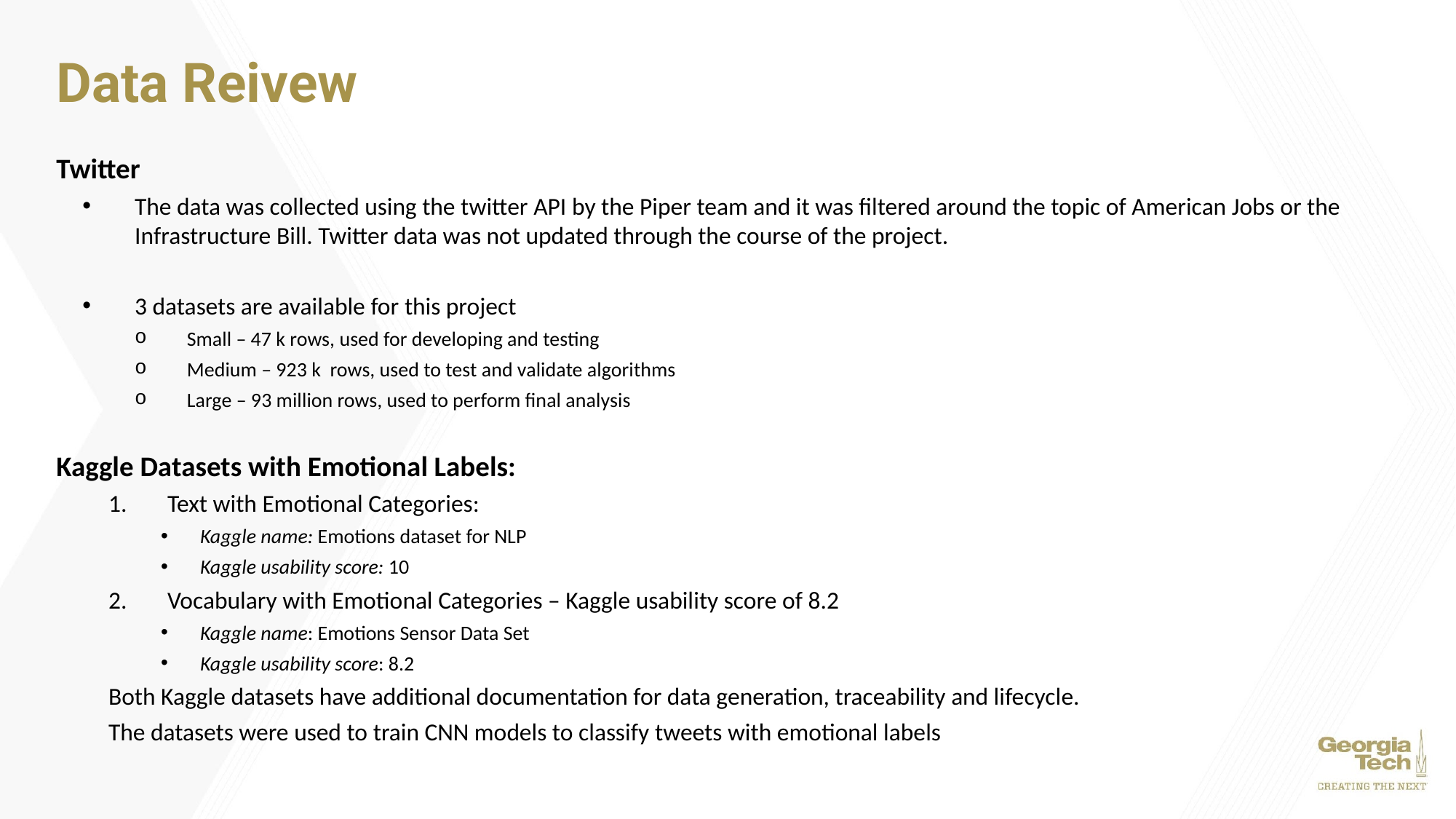

# Data Reivew
Twitter
The data was collected using the twitter API by the Piper team and it was filtered around the topic of American Jobs or the Infrastructure Bill. Twitter data was not updated through the course of the project.

3 datasets are available for this project
Small – 47 k rows, used for developing and testing
Medium – 923 k  rows, used to test and validate algorithms
Large – 93 million rows, used to perform final analysis

Kaggle Datasets with Emotional Labels:
Text with Emotional Categories:
Kaggle name: Emotions dataset for NLP
Kaggle usability score: 10
Vocabulary with Emotional Categories – Kaggle usability score of 8.2
Kaggle name: Emotions Sensor Data Set
Kaggle usability score: 8.2
Both Kaggle datasets have additional documentation for data generation, traceability and lifecycle.
The datasets were used to train CNN models to classify tweets with emotional labels